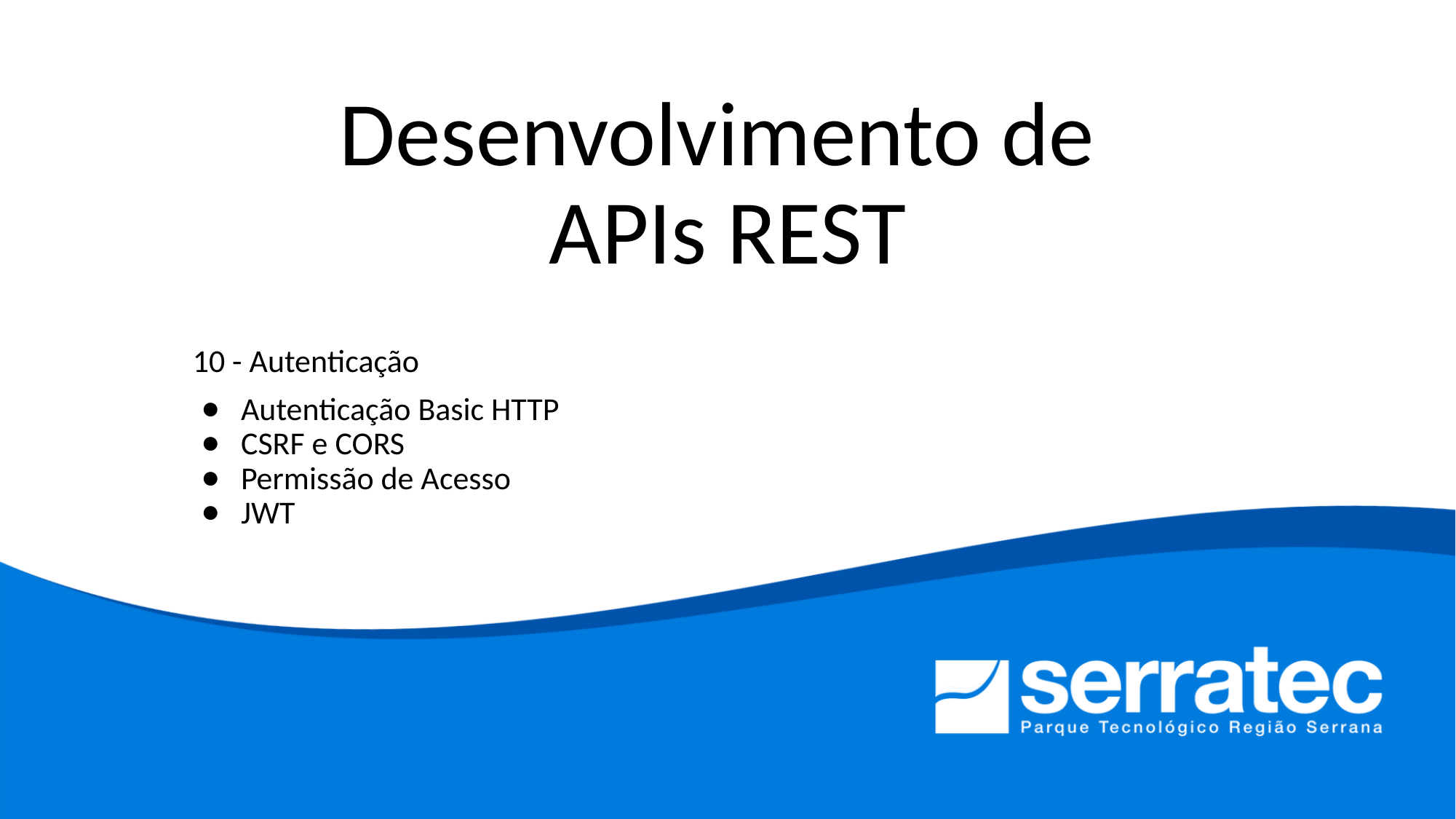

# Desenvolvimento de
APIs REST
10 - Autenticação
Autenticação Basic HTTP
CSRF e CORS
Permissão de Acesso
JWT